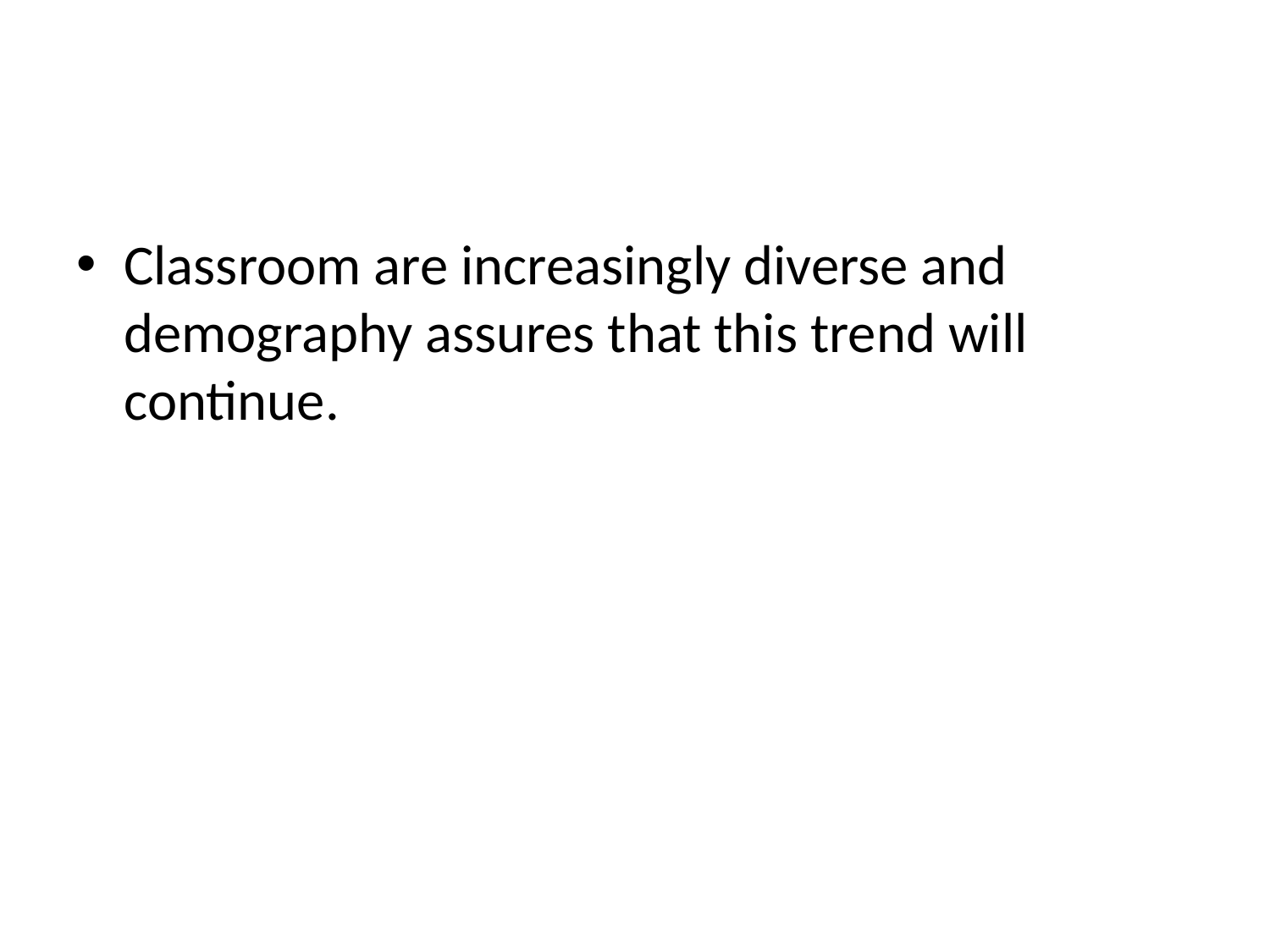

#
Classroom are increasingly diverse and demography assures that this trend will continue.